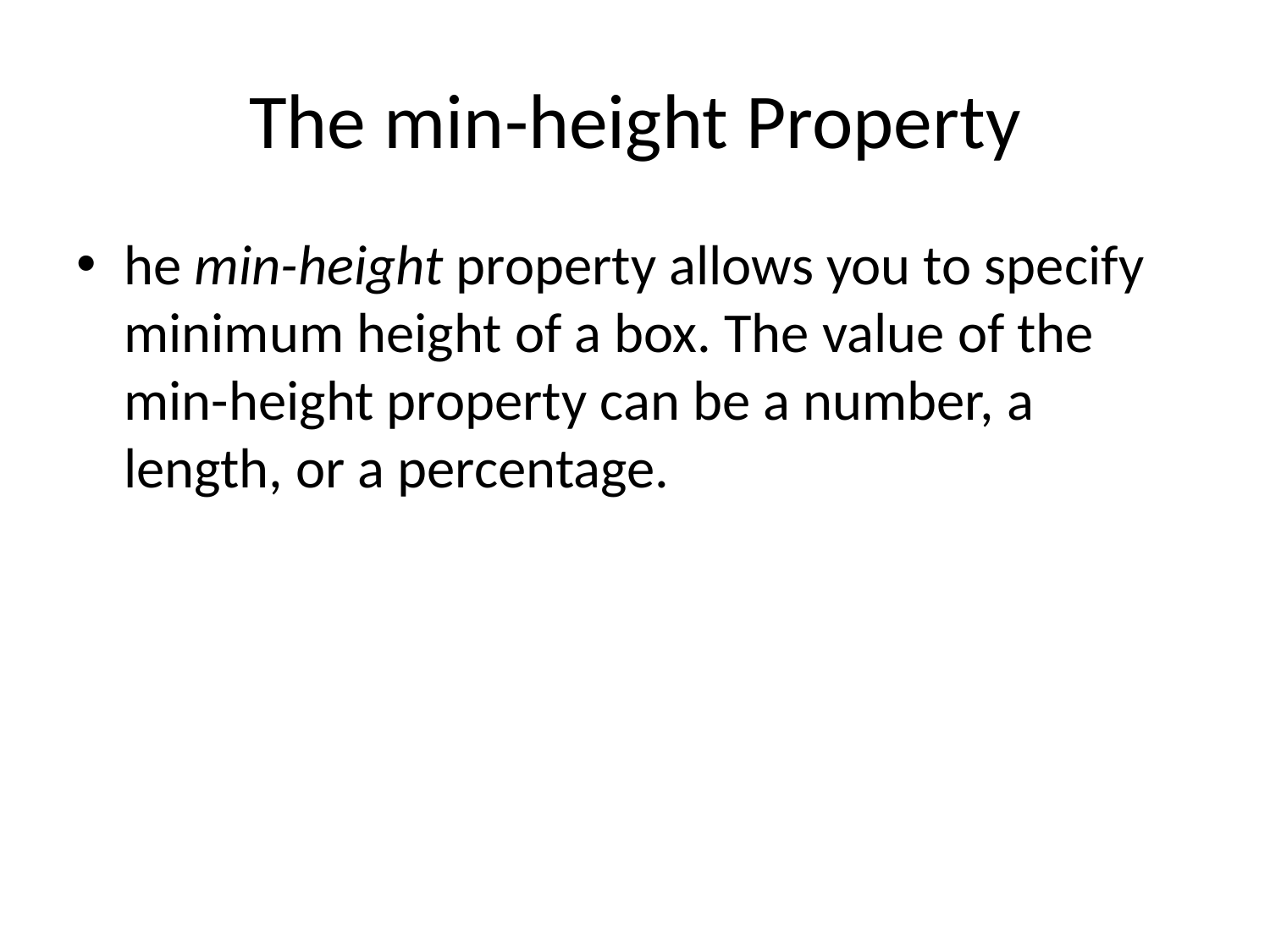

# The min-height Property
he min-height property allows you to specify minimum height of a box. The value of the min-height property can be a number, a length, or a percentage.